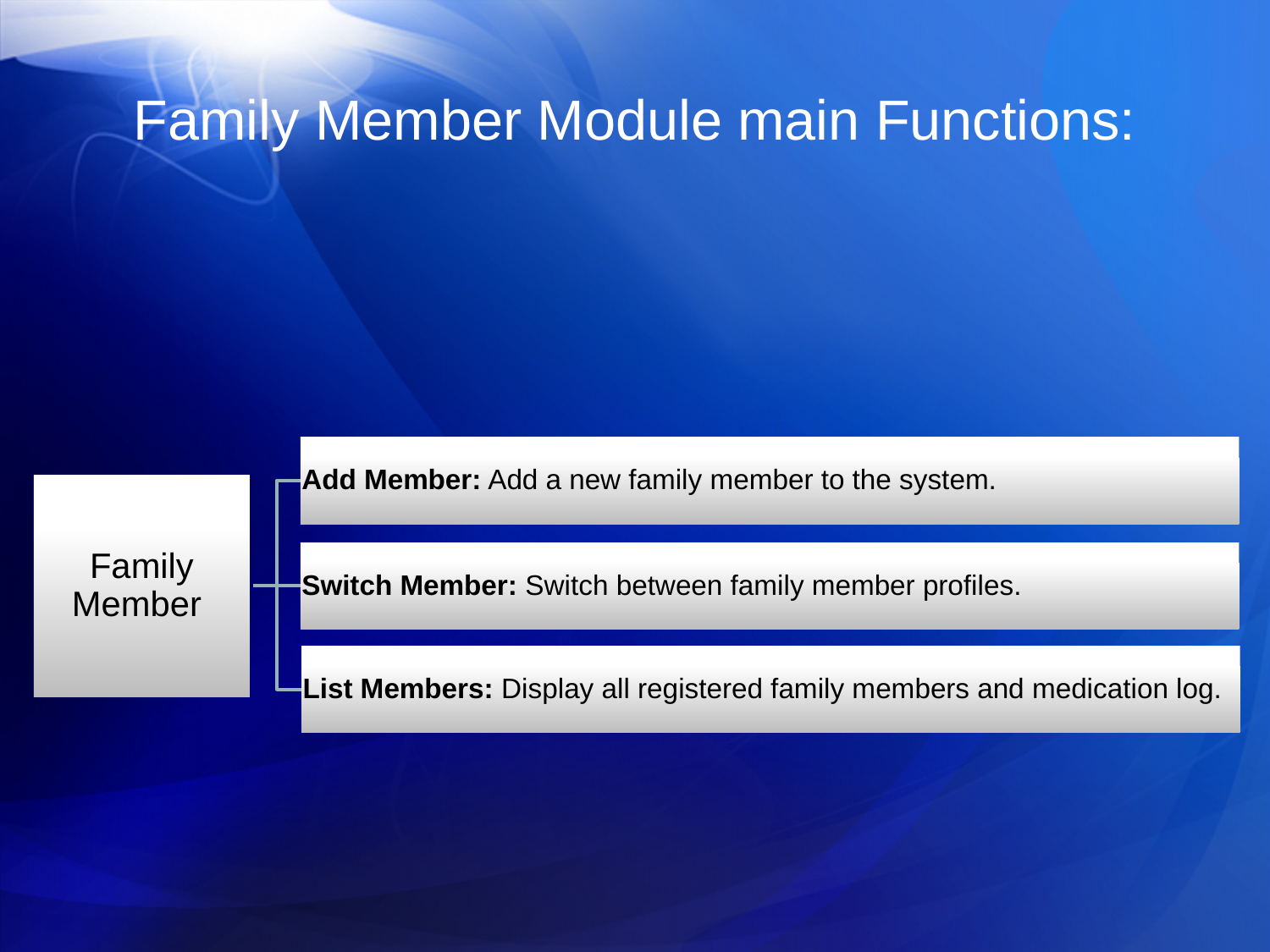

# Family Member Module main Functions:

Family Member
Add Member: Add a new family member to the system.
Switch Member: Switch between family member profiles.
List Members: Display all registered family members and medication log.